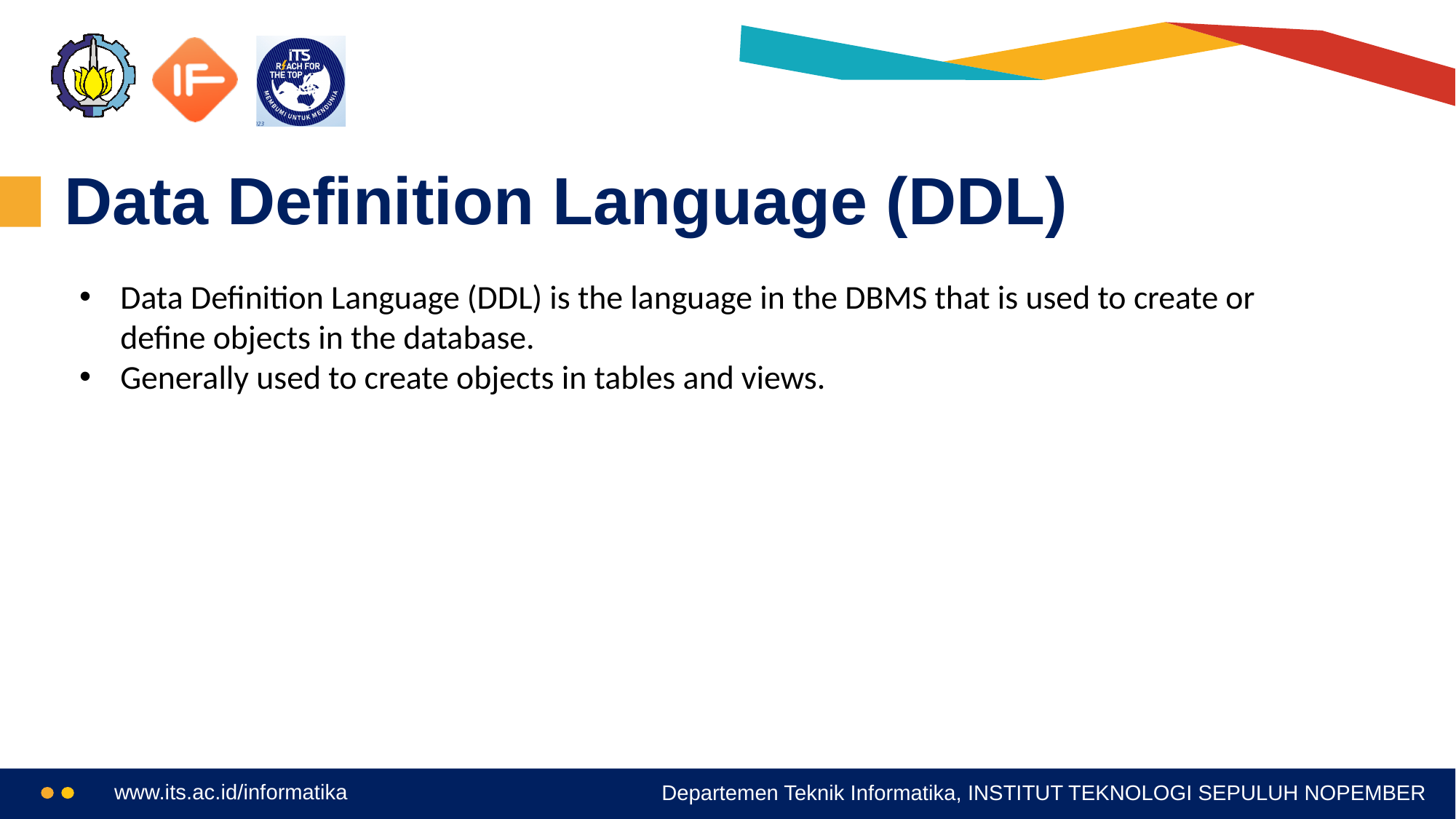

# Data Definition Language (DDL)
Data Definition Language (DDL) is the language in the DBMS that is used to create or define objects in the database.
Generally used to create objects in tables and views.